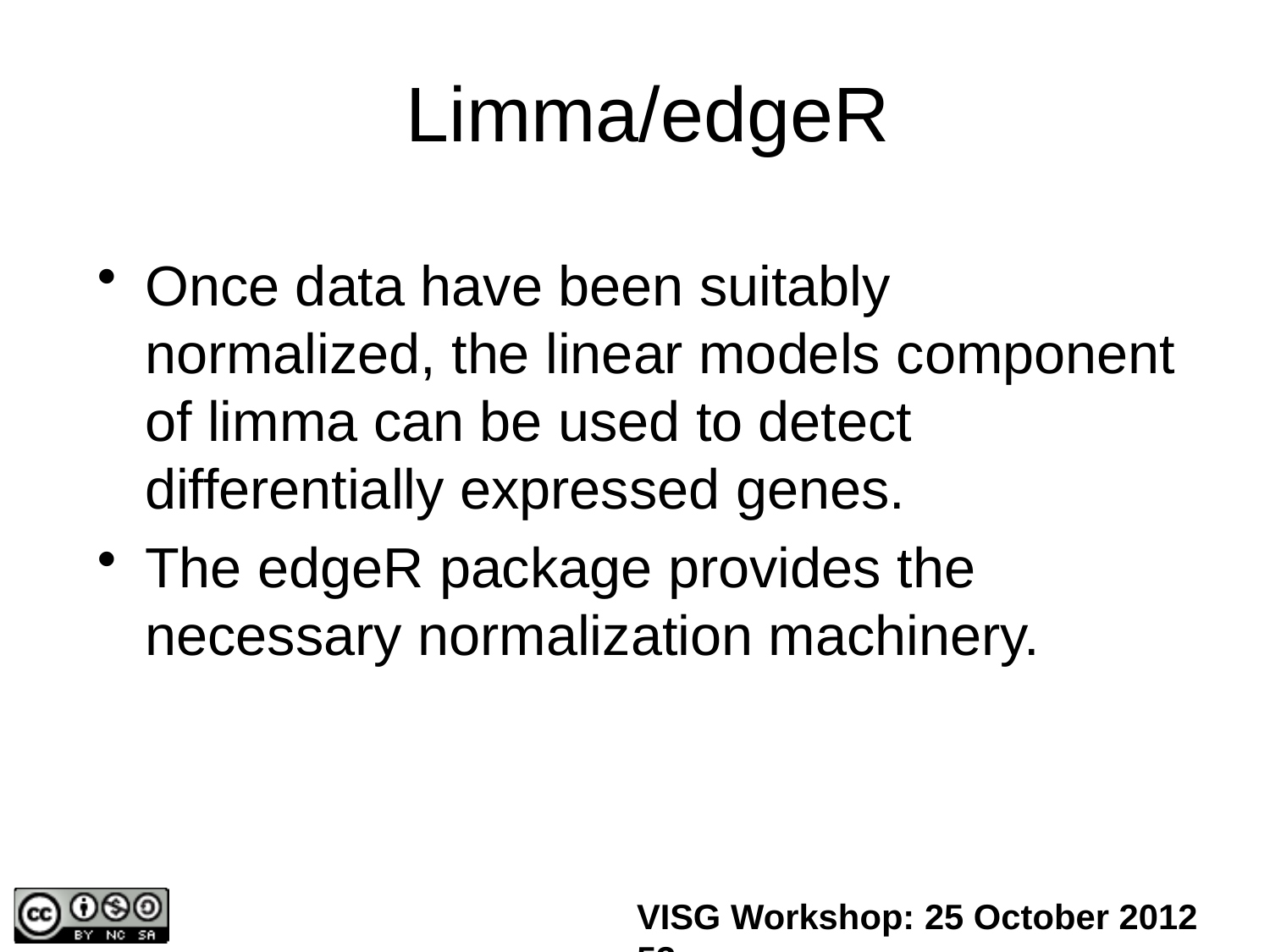

# Limma/edgeR
Once data have been suitably normalized, the linear models component of limma can be used to detect differentially expressed genes.
The edgeR package provides the necessary normalization machinery.